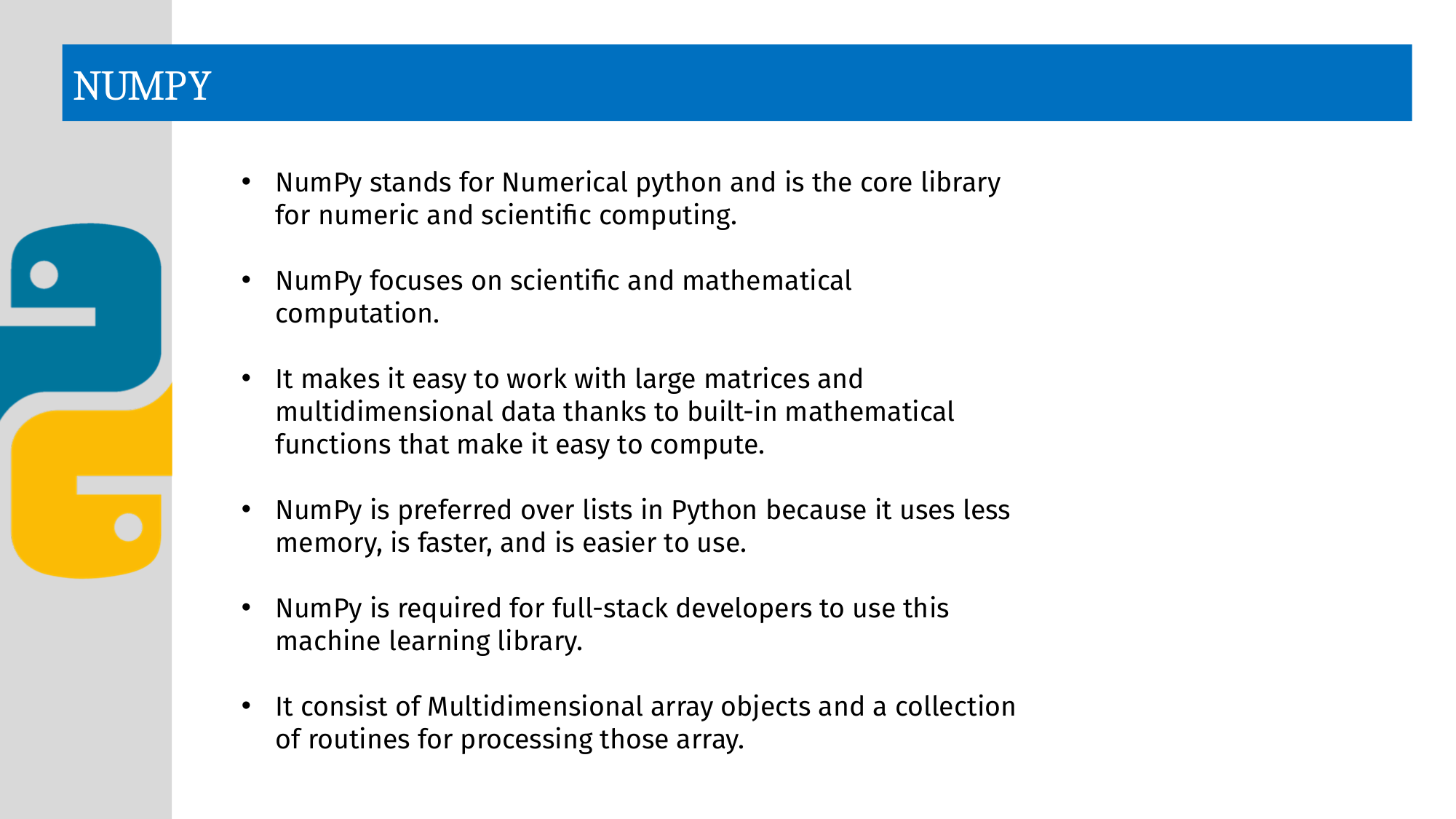

# NUMPY

NumPy stands for Numerical python and is the core library for numeric and scientific computing.

NumPy focuses on scientific and mathematical computation.

It makes it easy to work with large matrices and multidimensional data thanks to built-in mathematical functions that make it easy to compute.

NumPy is preferred over lists in Python because it uses less memory, is faster, and is easier to use.

NumPy is required for full-stack developers to use this machine learning library.

It consist of Multidimensional array objects and a collection of routines for processing those array.